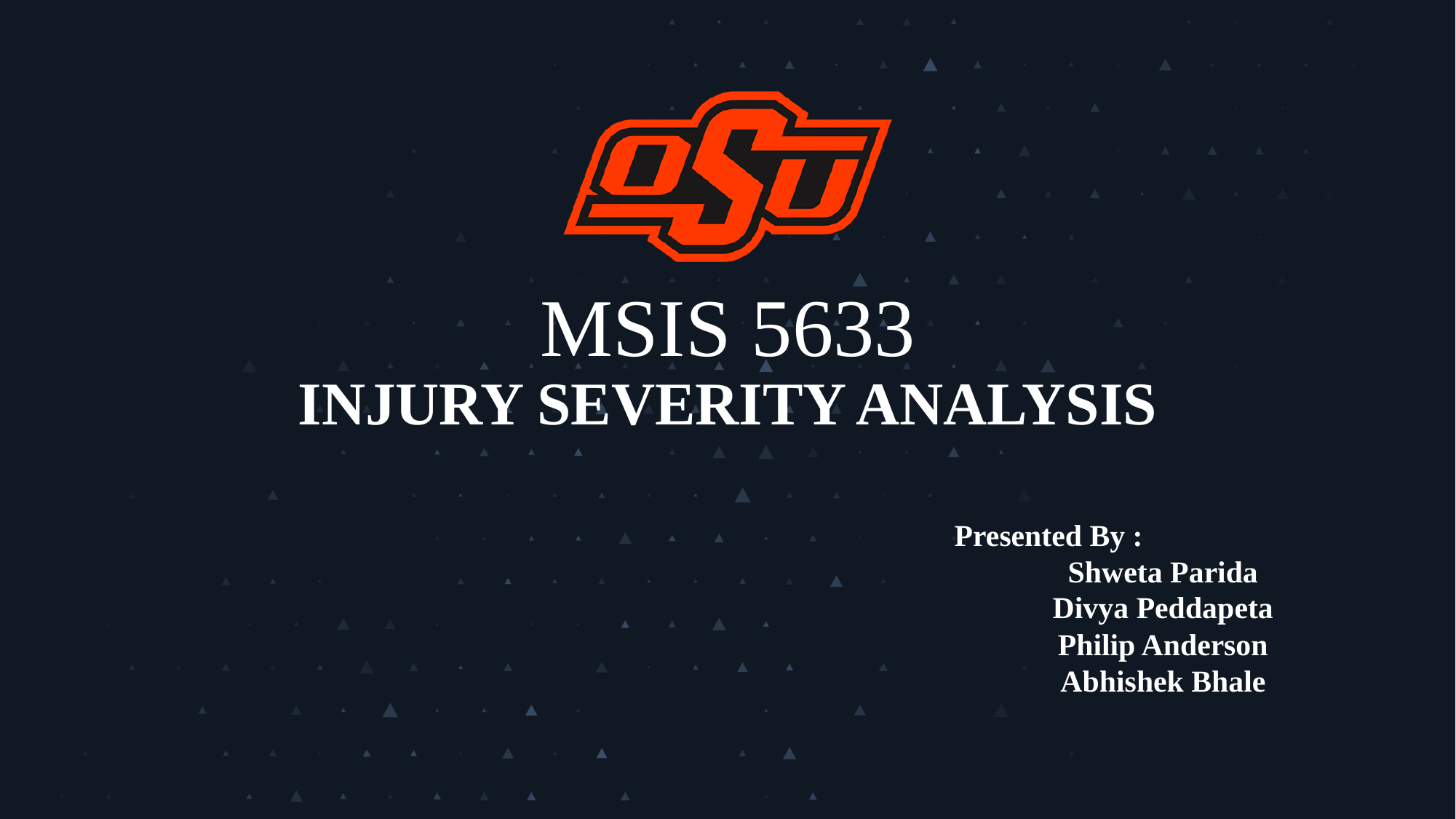

# MSIS 5633
INJURY SEVERITY ANALYSIS
Presented By :
Shweta Parida
Divya Peddapeta
Philip Anderson
Abhishek Bhale